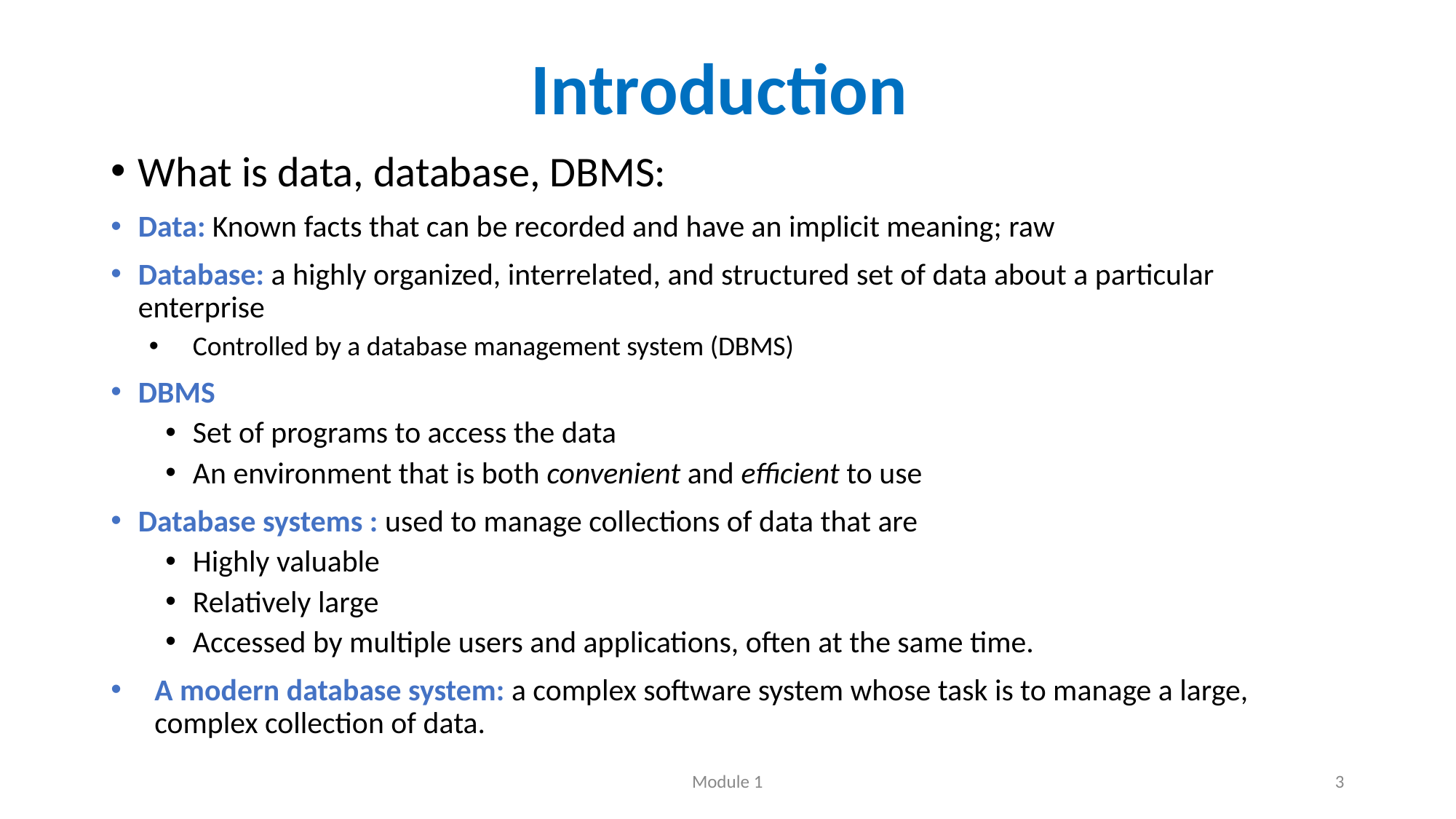

# Introduction
What is data, database, DBMS:
Data: Known facts that can be recorded and have an implicit meaning; raw
Database: a highly organized, interrelated, and structured set of data about a particular enterprise
Controlled by a database management system (DBMS)
DBMS
Set of programs to access the data
An environment that is both convenient and efficient to use
Database systems : used to manage collections of data that are
Highly valuable
Relatively large
Accessed by multiple users and applications, often at the same time.
A modern database system: a complex software system whose task is to manage a large, complex collection of data.

Module 1
3